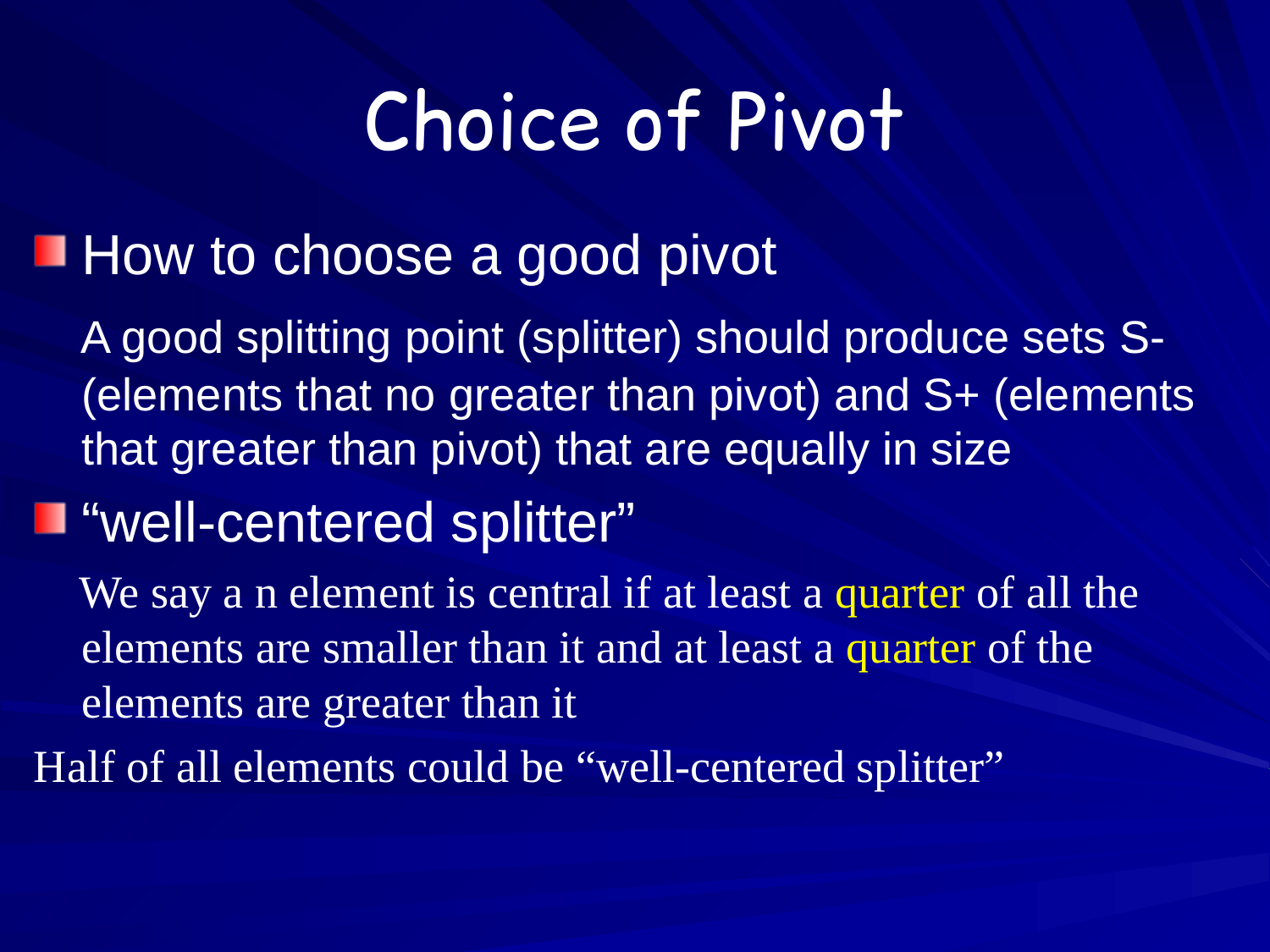

# Choice of Pivot
How to choose a good pivot
   A good splitting point (splitter) should produce sets S- (elements that no greater than pivot) and S+ (elements that greater than pivot) that are equally in size
“well-centered splitter”
    We say a n element is central if at least a quarter of all the elements are smaller than it and at least a quarter of the elements are greater than it
Half of all elements could be “well-centered splitter”